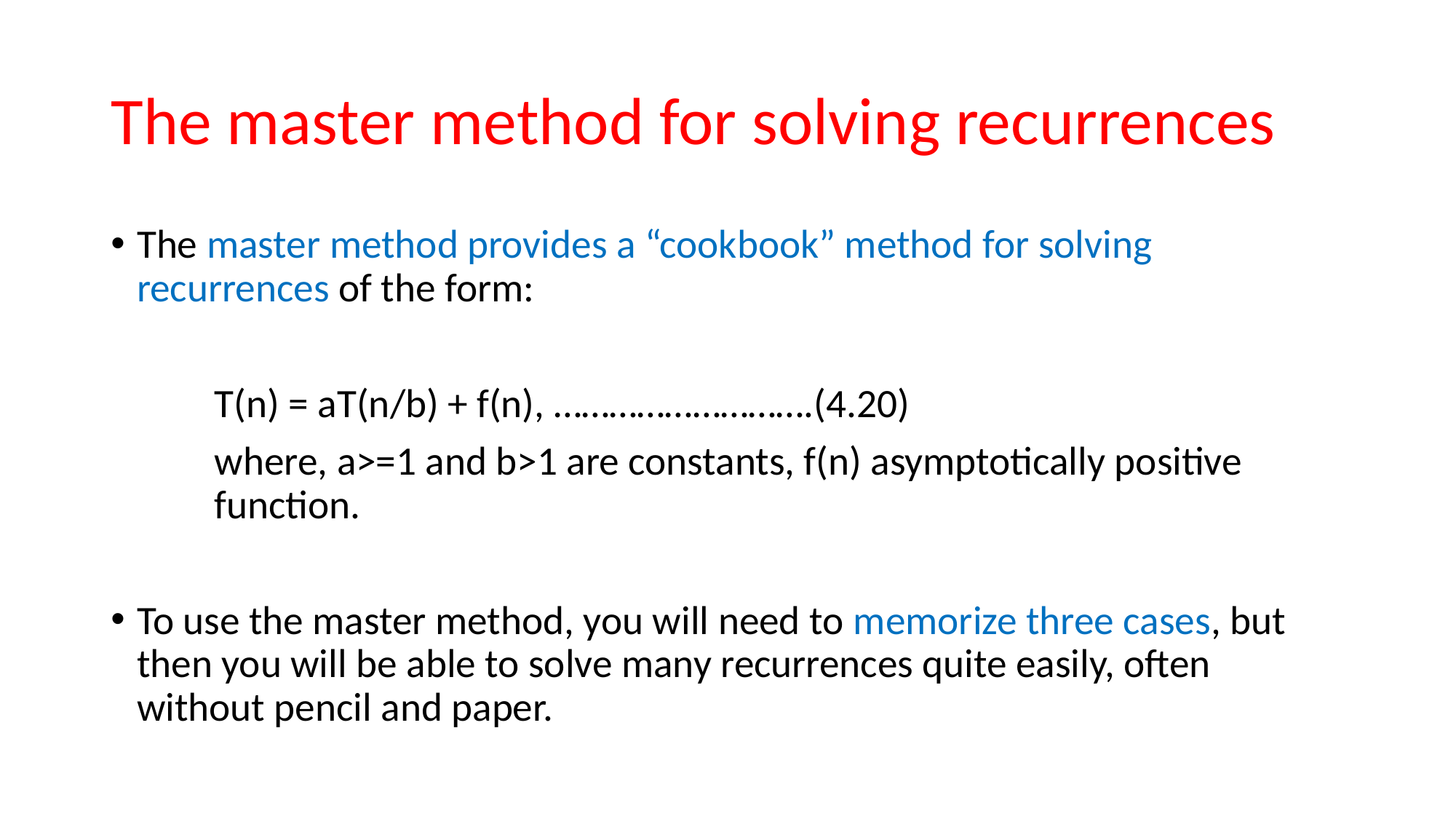

# The master method for solving recurrences
The master method provides a “cookbook” method for solving recurrences of the form:

	T(n) = aT(n/b) + f(n), ……………………….(4.20)
	where, a>=1 and b>1 are constants, f(n) asymptotically positive     	function.

To use the master method, you will need to memorize three cases, but then you will be able to solve many recurrences quite easily, often without pencil and paper.